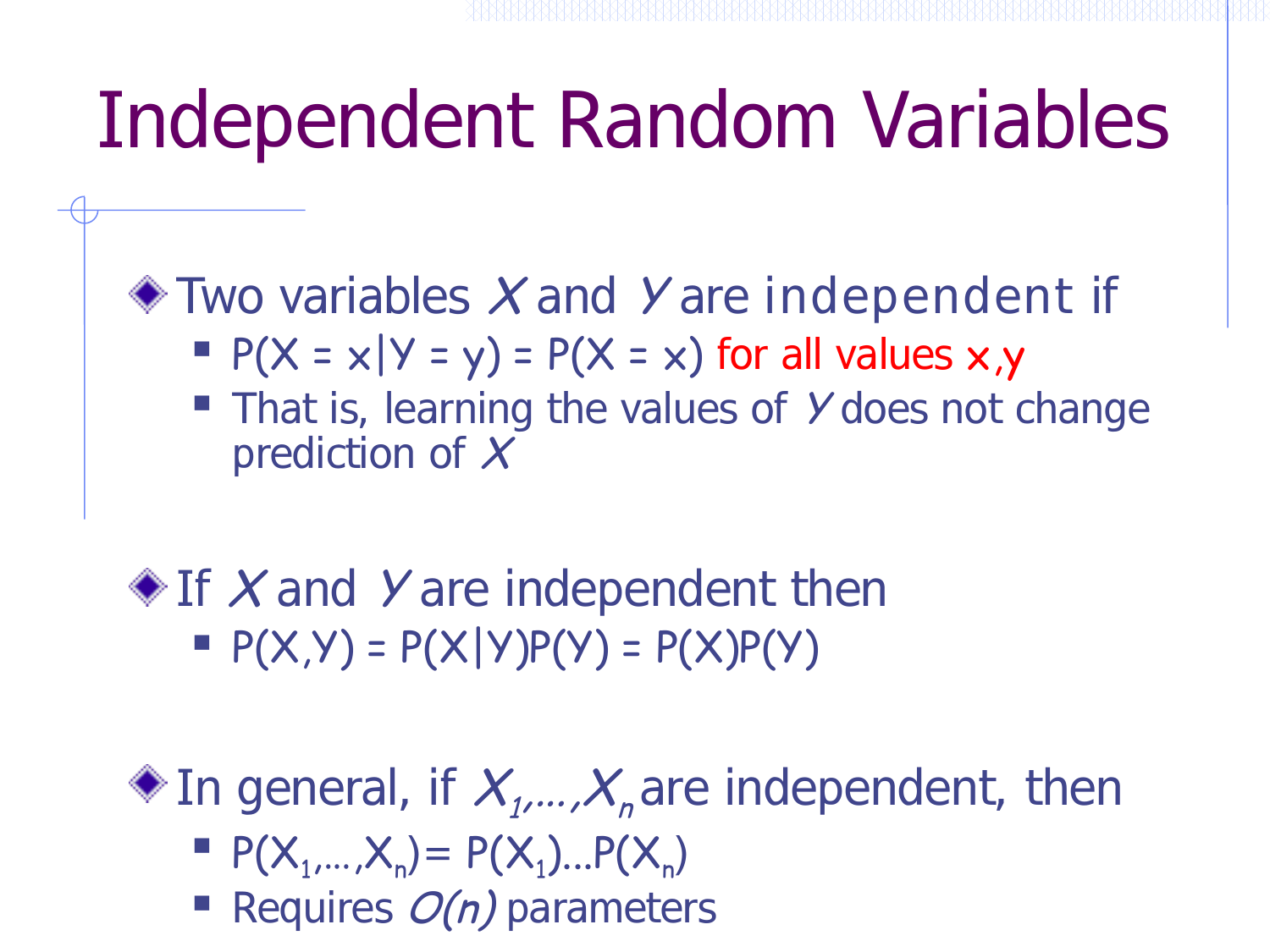

# Independent Random Variables
Two variables X and Y are independent if
P(X = x|Y = y) = P(X = x) for all values x,y
That is, learning the values of Y does not change prediction of X

If X and Y are independent then
P(X,Y) = P(X|Y)P(Y) = P(X)P(Y)

In general, if X1,…,Xn are independent, then
P(X1,…,Xn)= P(X1)...P(Xn)
Requires O(n) parameters